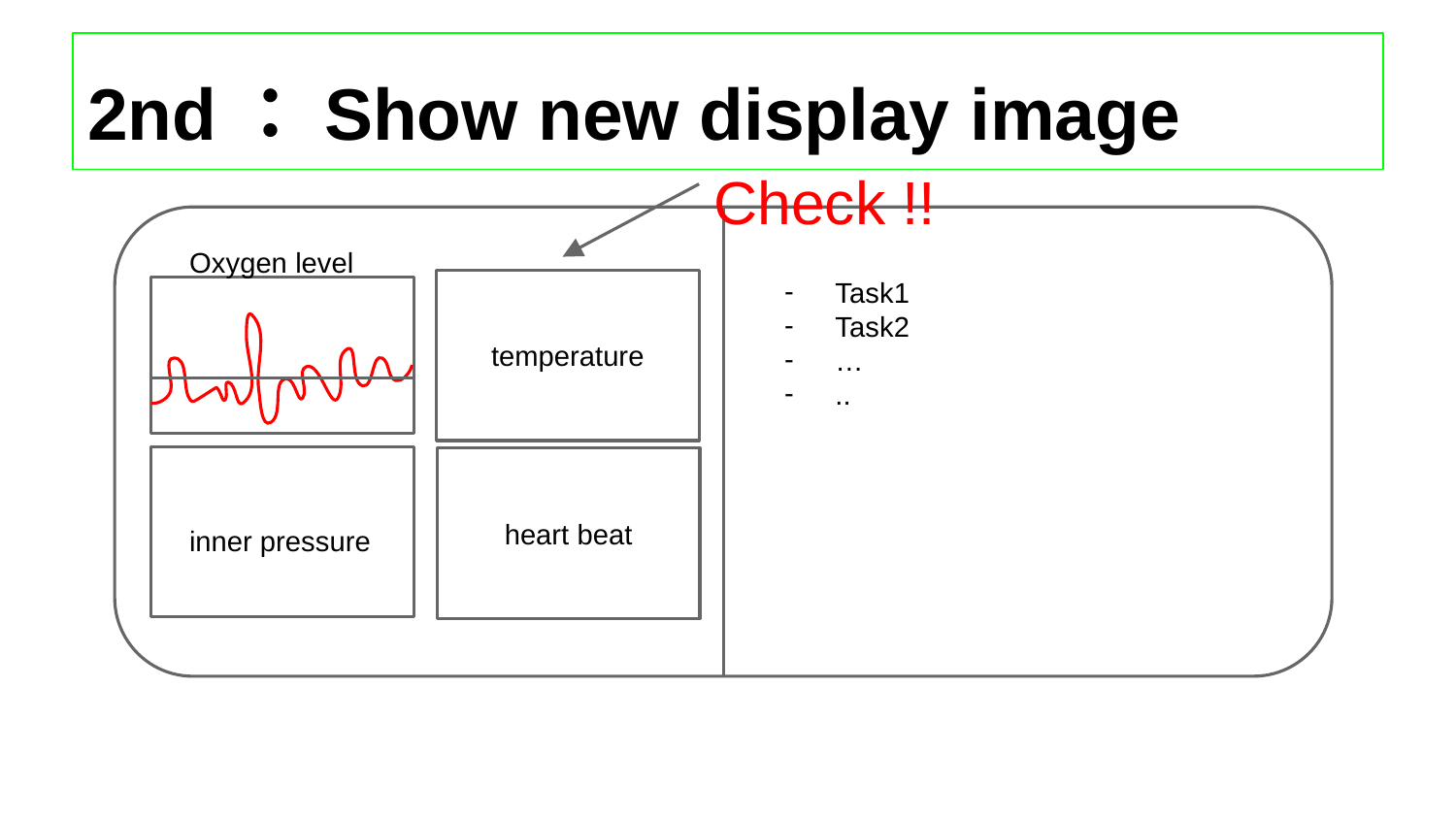

# 2nd：Show new display image
Check !!

Oxygen level
Task1
Task2
…
..

temperature

heart beat
inner pressure